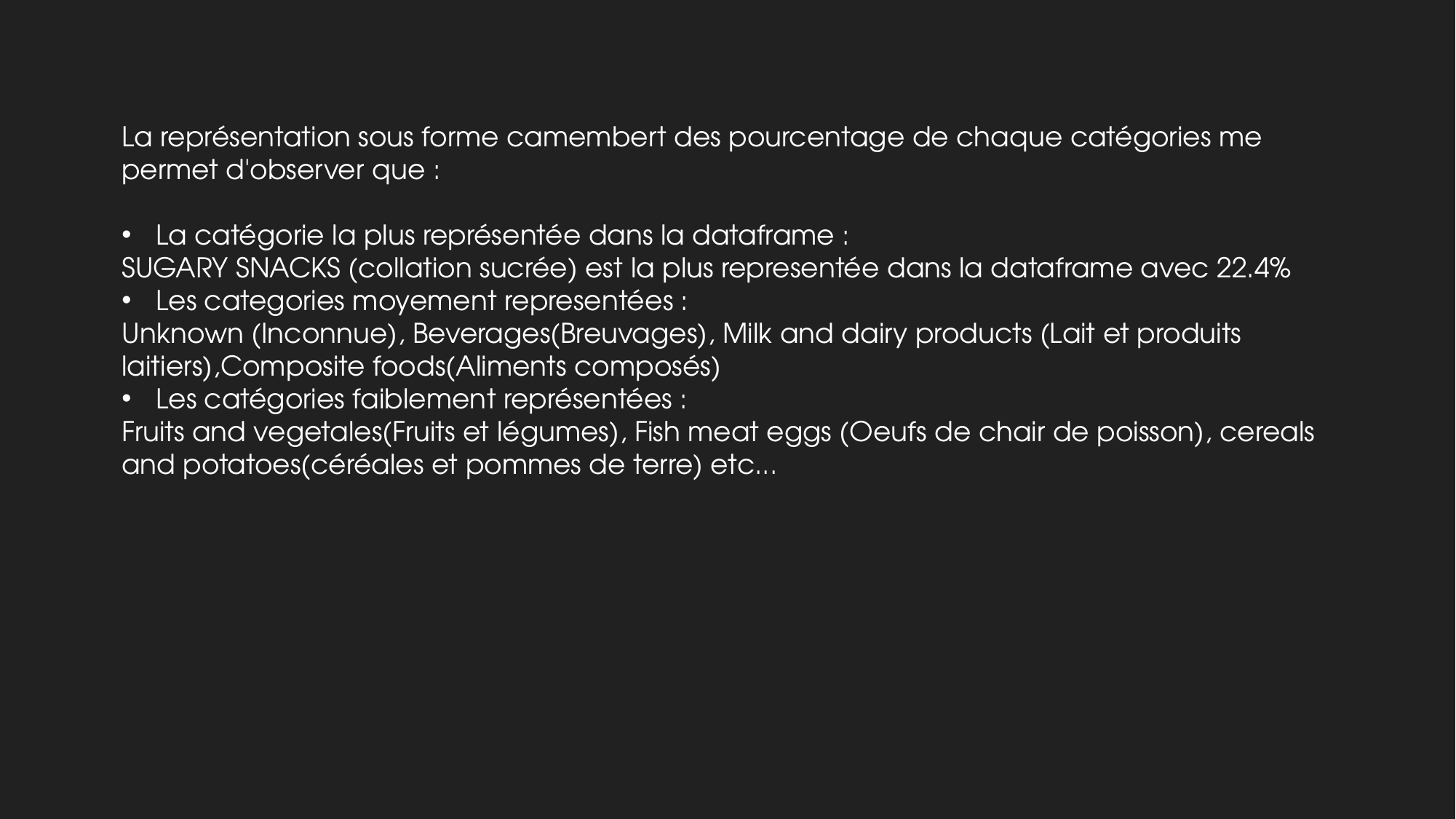

La représentation sous forme camembert des pourcentage de chaque catégories me permet d'observer que :

La catégorie la plus représentée dans la dataframe :
SUGARY SNACKS (collation sucrée) est la plus representée dans la dataframe avec 22.4%
Les categories moyement representées :
Unknown (Inconnue), Beverages(Breuvages), Milk and dairy products (Lait et produits laitiers),Composite foods(Aliments composés)
Les catégories faiblement représentées :
Fruits and vegetales(Fruits et légumes), Fish meat eggs (Oeufs de chair de poisson), cereals and potatoes(céréales et pommes de terre) etc...